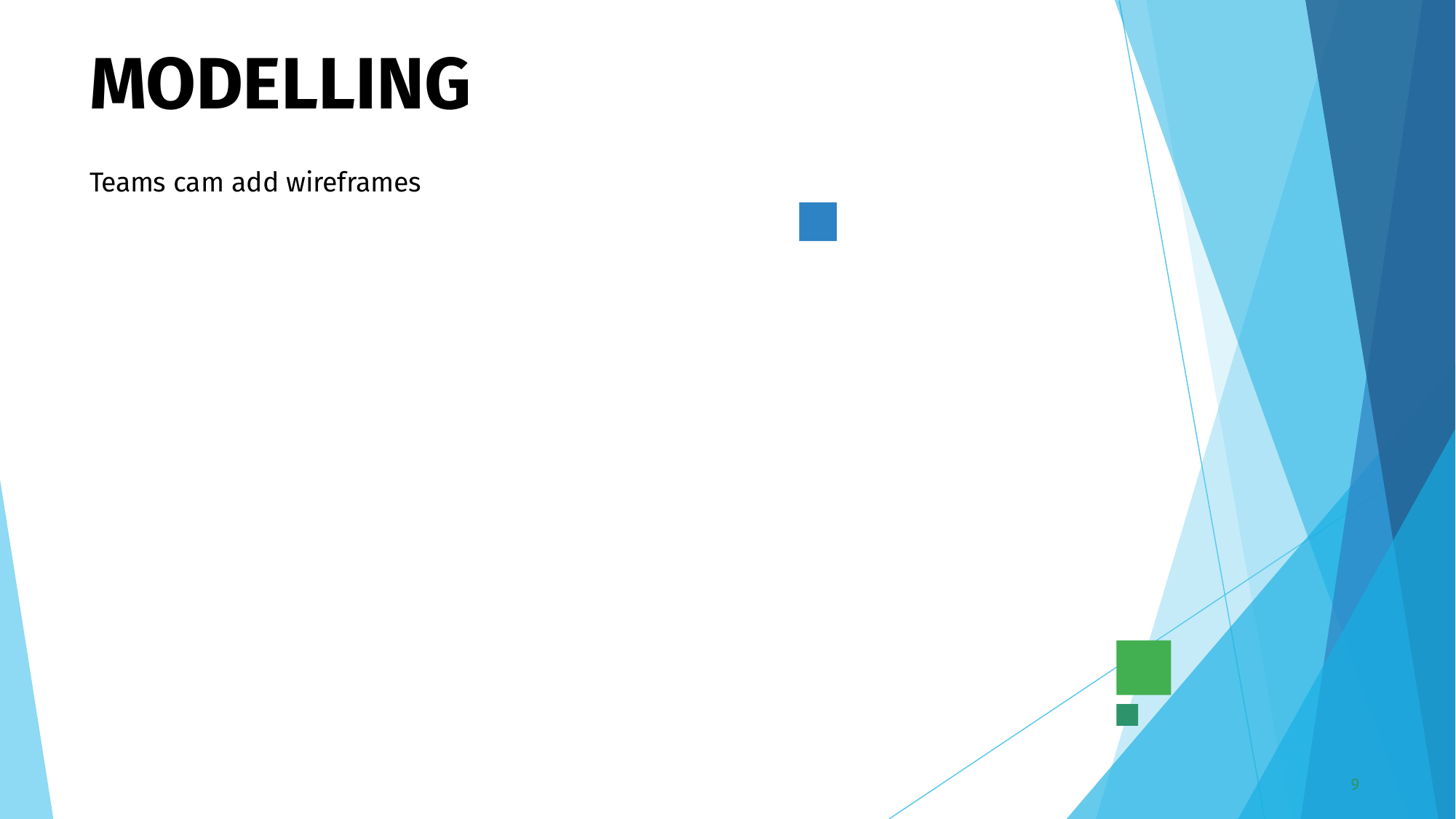

# MODELLING
Teams cam add wireframes

9